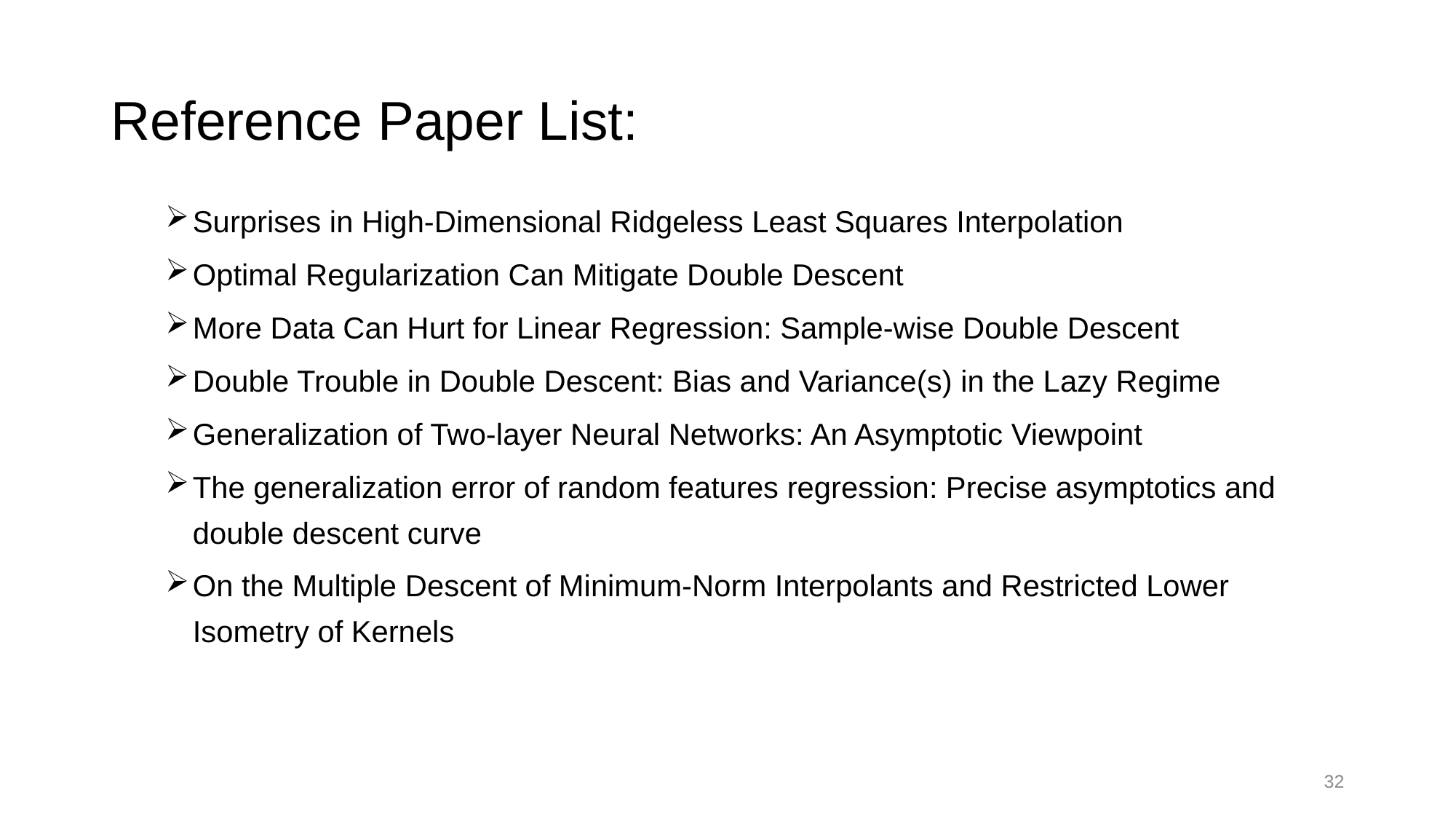

# Reference Paper List:
Surprises in High-Dimensional Ridgeless Least Squares Interpolation
Optimal Regularization Can Mitigate Double Descent
More Data Can Hurt for Linear Regression: Sample-wise Double Descent
Double Trouble in Double Descent: Bias and Variance(s) in the Lazy Regime
Generalization of Two-layer Neural Networks: An Asymptotic Viewpoint
The generalization error of random features regression: Precise asymptotics and double descent curve
On the Multiple Descent of Minimum-Norm Interpolants and Restricted Lower Isometry of Kernels
32